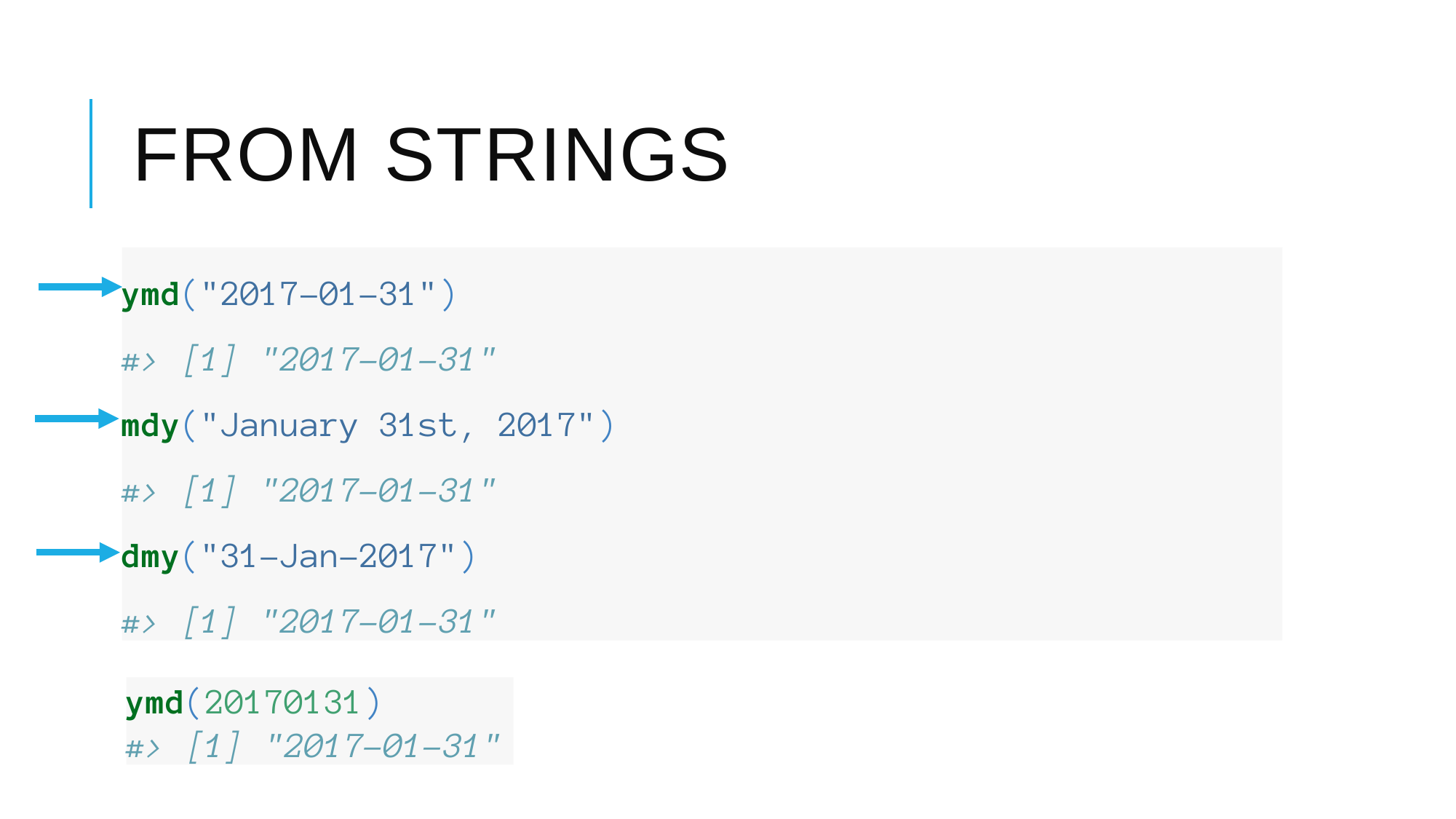

# From strings
ymd("2017-01-31")
#> [1] "2017-01-31"
mdy("January 31st, 2017")
#> [1] "2017-01-31"
dmy("31-Jan-2017")
#> [1] "2017-01-31"
ymd(20170131)
#> [1] "2017-01-31"